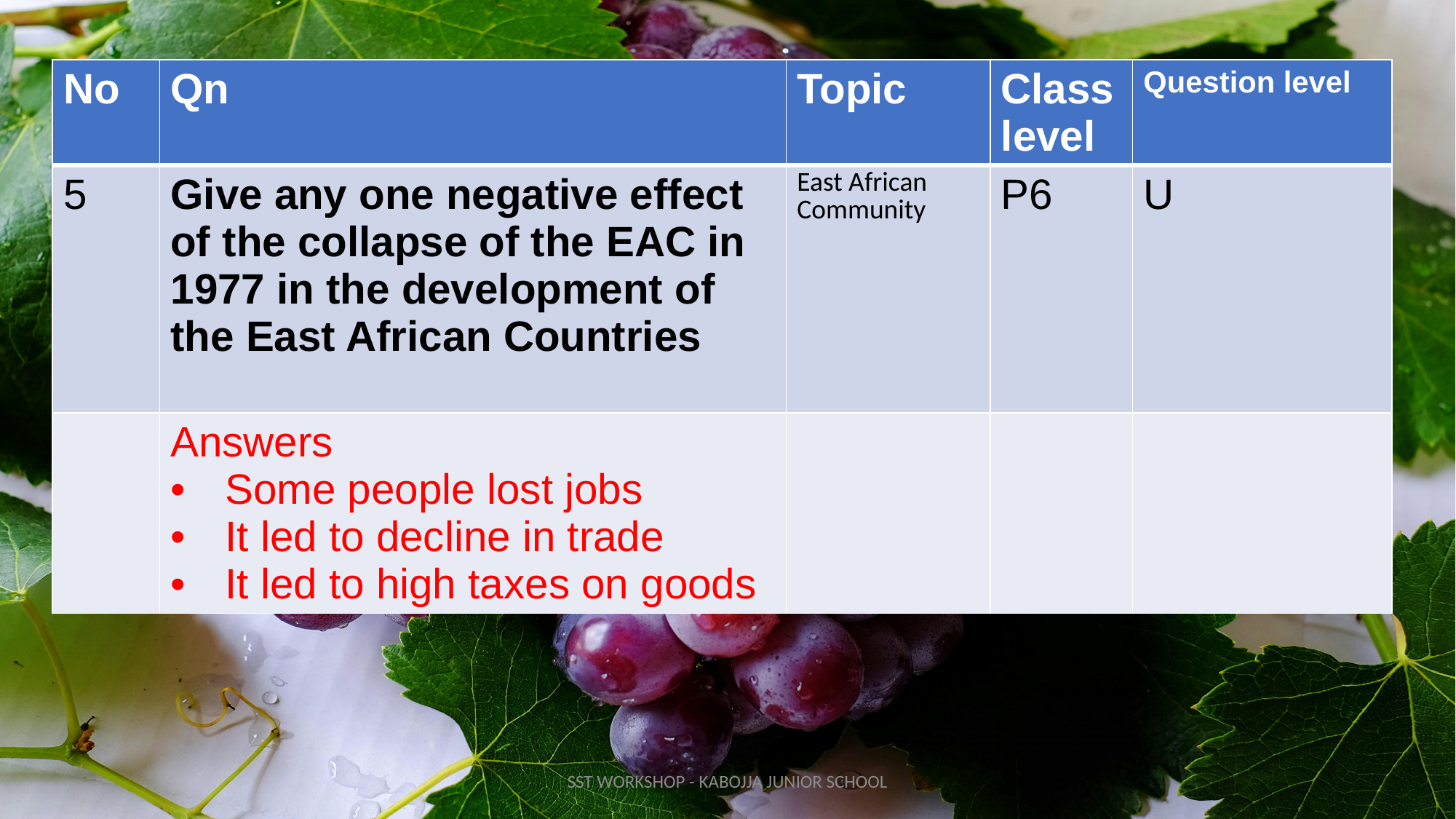

| No | Qn | Topic | Class level | Question level |
| --- | --- | --- | --- | --- |
| 5 | Give any one negative effect of the collapse of the EAC in 1977 in the development of the East African Countries | East African Community | P6 | U |
|  | Answers Some people lost jobs It led to decline in trade It led to high taxes on goods |  |  |  |
SST WORKSHOP - KABOJJA JUNIOR SCHOOL